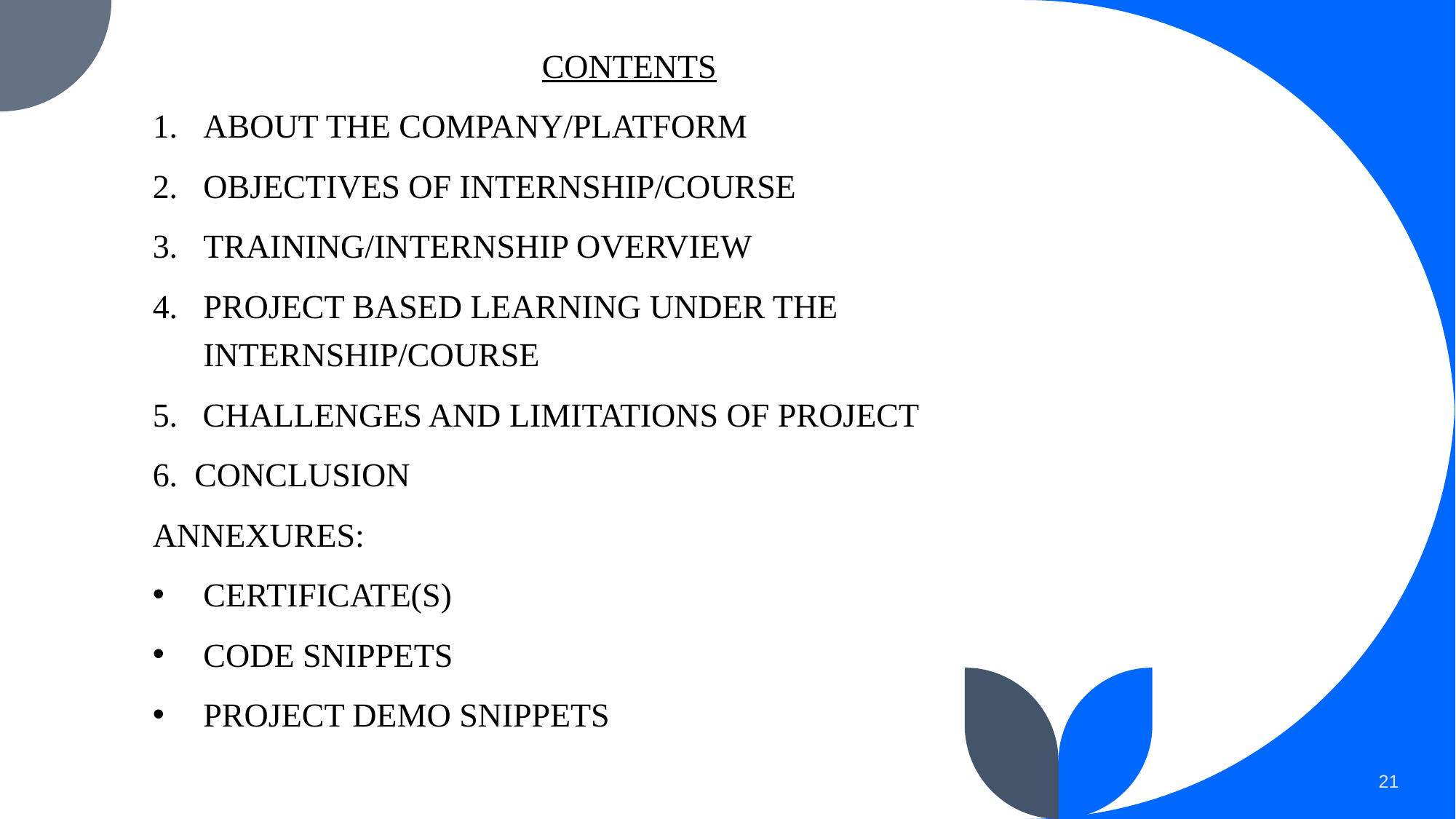

CONTENTS
ABOUT THE COMPANY/PLATFORM
OBJECTIVES OF INTERNSHIP/COURSE
TRAINING/INTERNSHIP OVERVIEW
PROJECT BASED LEARNING UNDER THE INTERNSHIP/COURSE
5.   CHALLENGES AND LIMITATIONS OF PROJECT
6.  CONCLUSION
ANNEXURES:
CERTIFICATE(S)
CODE SNIPPETS
PROJECT DEMO SNIPPETS

21